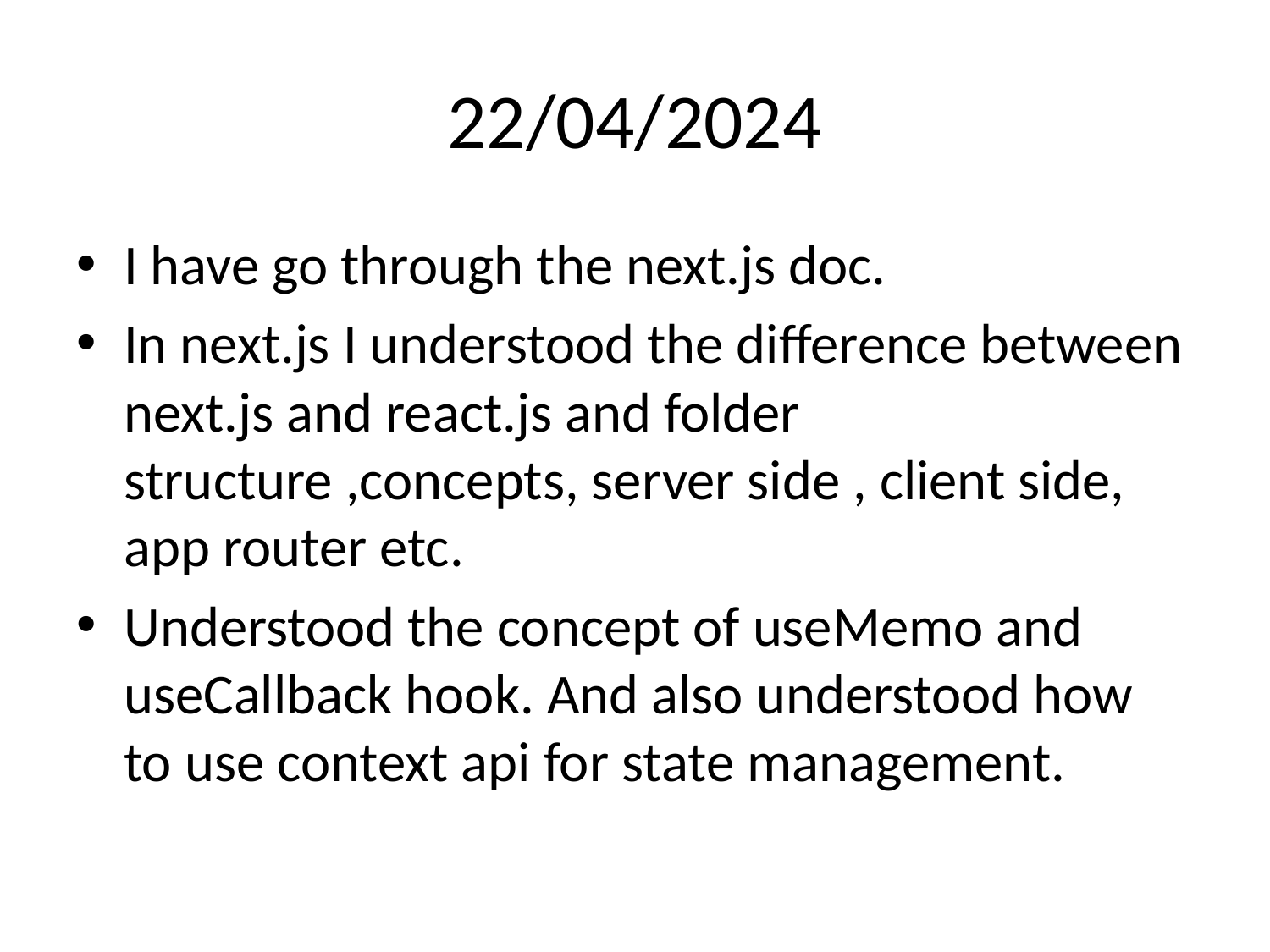

# 22/04/2024
I have go through the next.js doc.
In next.js I understood the difference between next.js and react.js and folder structure ,concepts, server side , client side, app router etc.
Understood the concept of useMemo and useCallback hook. And also understood how to use context api for state management.